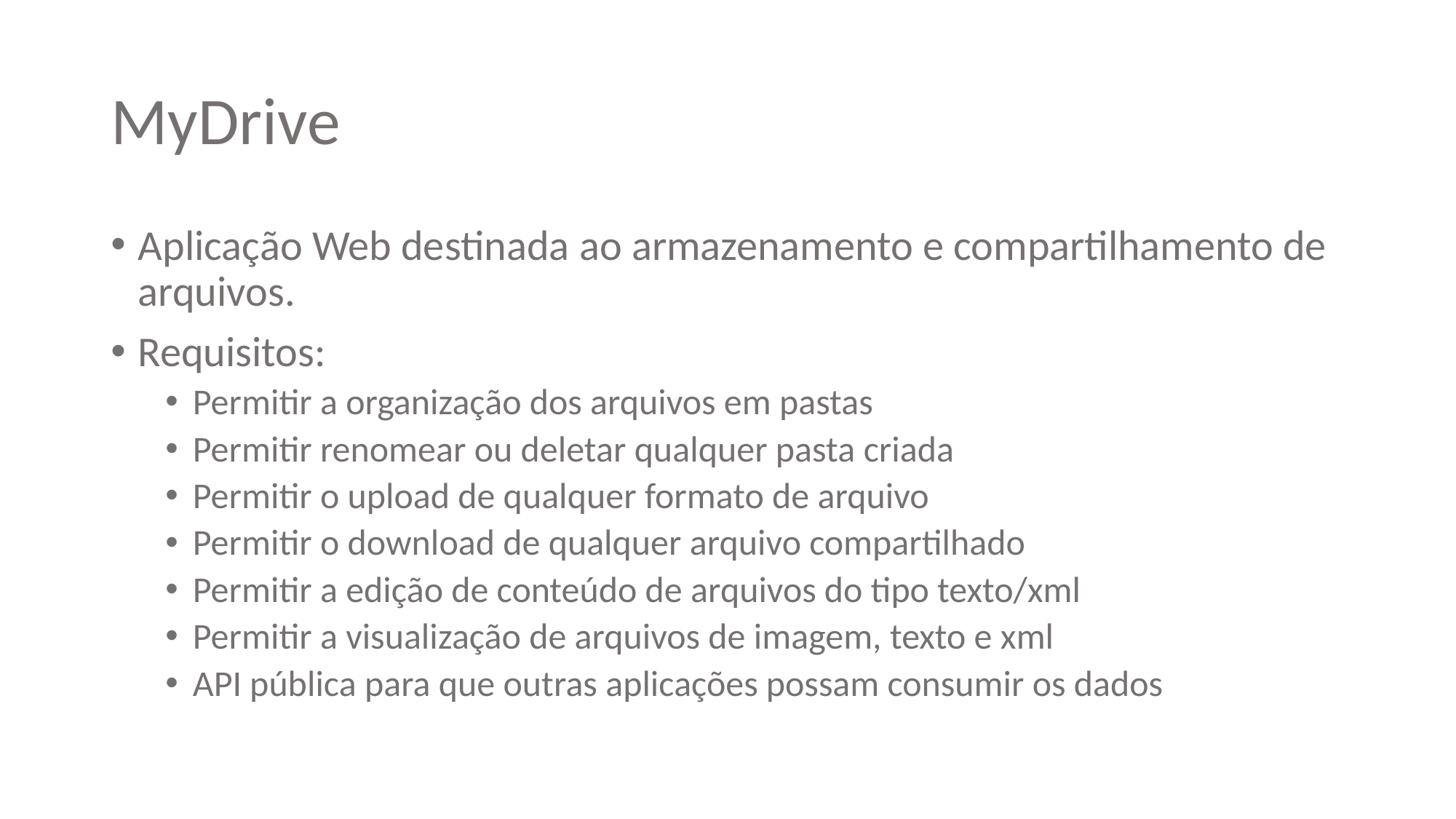

# MyDrive
Aplicação Web destinada ao armazenamento e compartilhamento de arquivos.
Requisitos:
Permitir a organização dos arquivos em pastas
Permitir renomear ou deletar qualquer pasta criada
Permitir o upload de qualquer formato de arquivo
Permitir o download de qualquer arquivo compartilhado
Permitir a edição de conteúdo de arquivos do tipo texto/xml
Permitir a visualização de arquivos de imagem, texto e xml
API pública para que outras aplicações possam consumir os dados